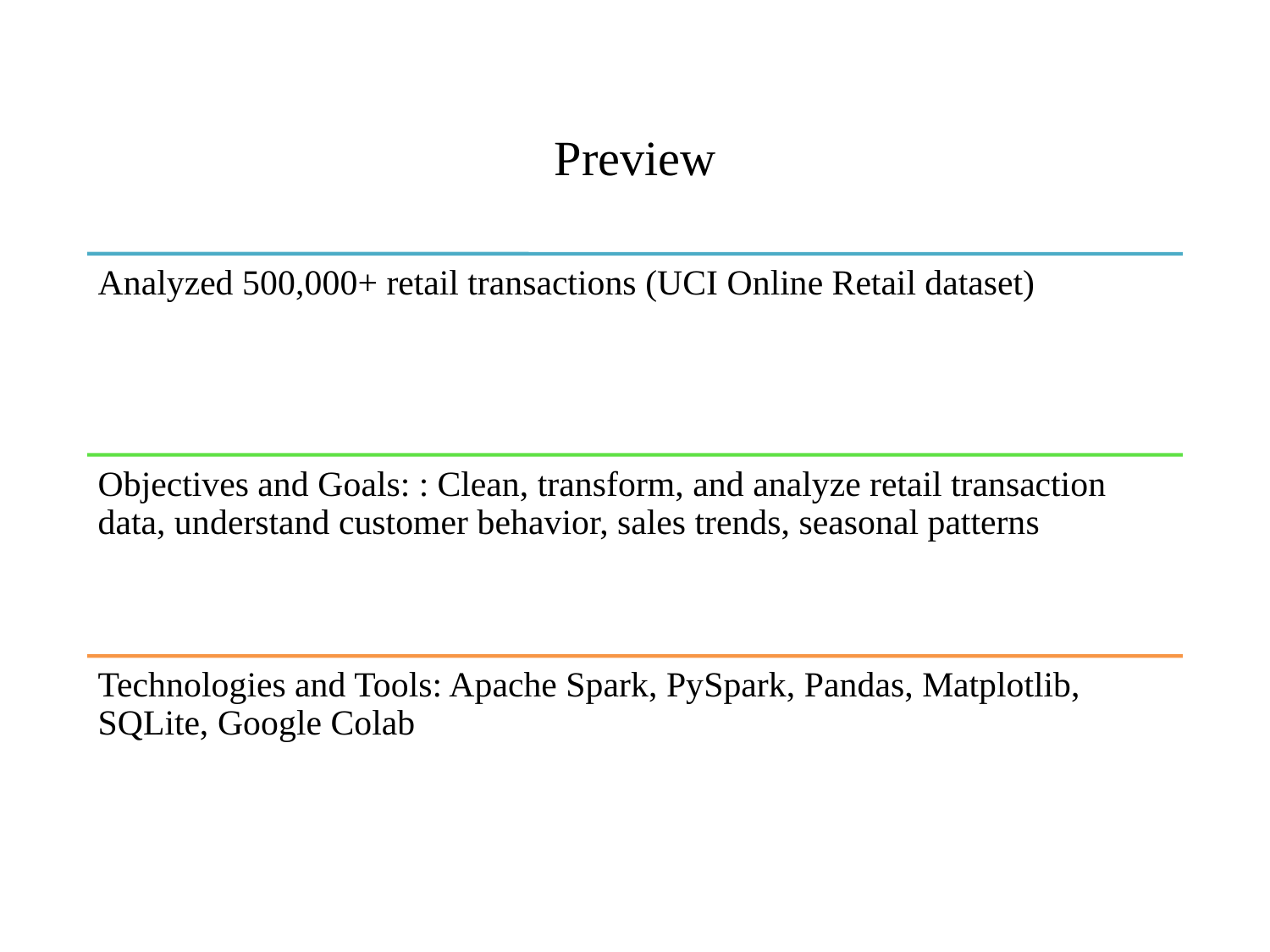

# Preview
Analyzed 500,000+ retail transactions (UCI Online Retail dataset)
Objectives and Goals: : Clean, transform, and analyze retail transaction data, understand customer behavior, sales trends, seasonal patterns
Technologies and Tools: Apache Spark, PySpark, Pandas, Matplotlib, SQLite, Google Colab